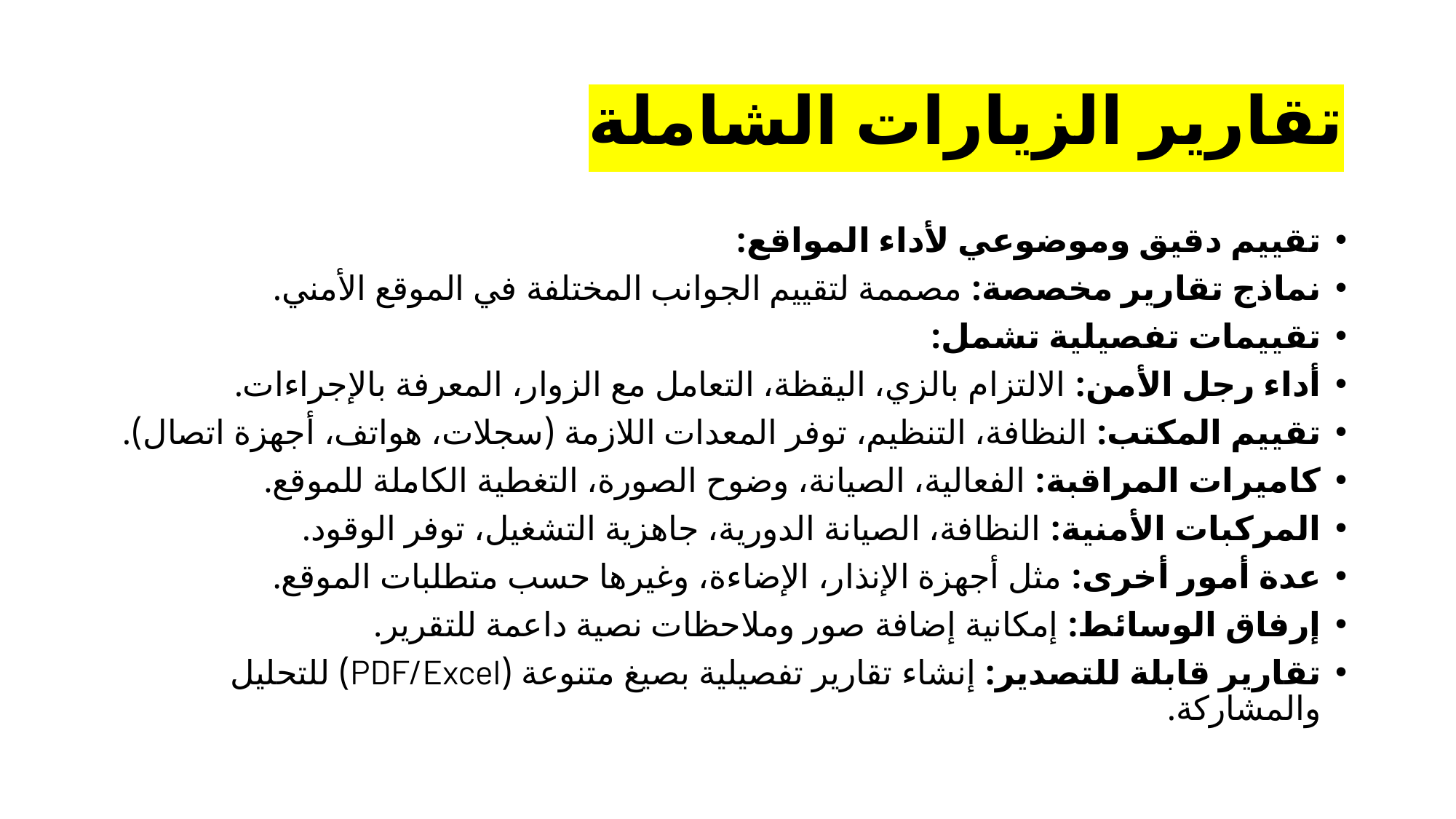

# تقارير الزيارات الشاملة
تقييم دقيق وموضوعي لأداء المواقع:
نماذج تقارير مخصصة: مصممة لتقييم الجوانب المختلفة في الموقع الأمني.
تقييمات تفصيلية تشمل:
أداء رجل الأمن: الالتزام بالزي، اليقظة، التعامل مع الزوار، المعرفة بالإجراءات.
تقييم المكتب: النظافة، التنظيم، توفر المعدات اللازمة (سجلات، هواتف، أجهزة اتصال).
كاميرات المراقبة: الفعالية، الصيانة، وضوح الصورة، التغطية الكاملة للموقع.
المركبات الأمنية: النظافة، الصيانة الدورية، جاهزية التشغيل، توفر الوقود.
عدة أمور أخرى: مثل أجهزة الإنذار، الإضاءة، وغيرها حسب متطلبات الموقع.
إرفاق الوسائط: إمكانية إضافة صور وملاحظات نصية داعمة للتقرير.
تقارير قابلة للتصدير: إنشاء تقارير تفصيلية بصيغ متنوعة (PDF/Excel) للتحليل والمشاركة.